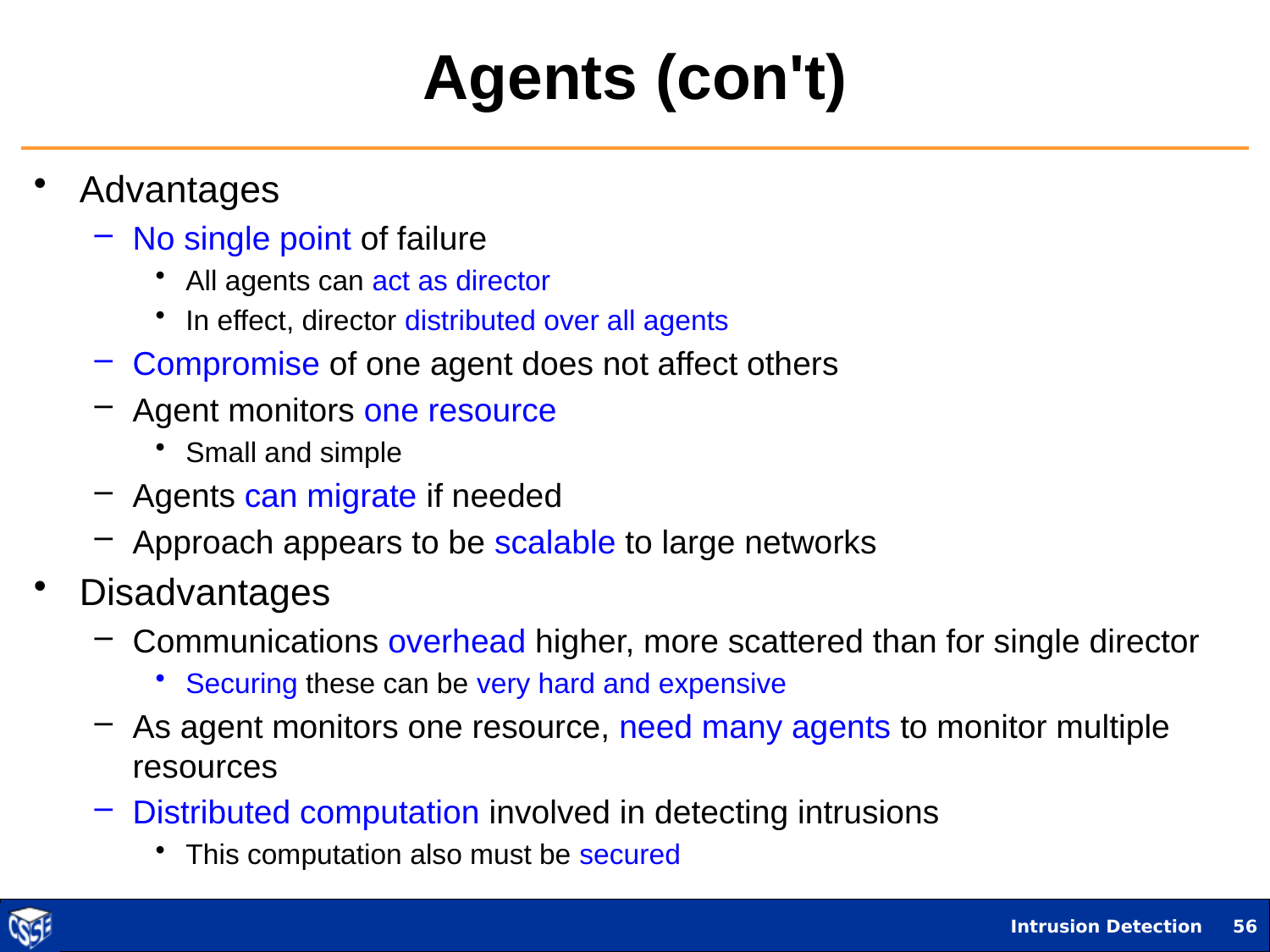

# Agents (con't)
Advantages
No single point of failure
All agents can act as director
In effect, director distributed over all agents
Compromise of one agent does not affect others
Agent monitors one resource
Small and simple
Agents can migrate if needed
Approach appears to be scalable to large networks
Disadvantages
Communications overhead higher, more scattered than for single director
Securing these can be very hard and expensive
As agent monitors one resource, need many agents to monitor multiple resources
Distributed computation involved in detecting intrusions
This computation also must be secured